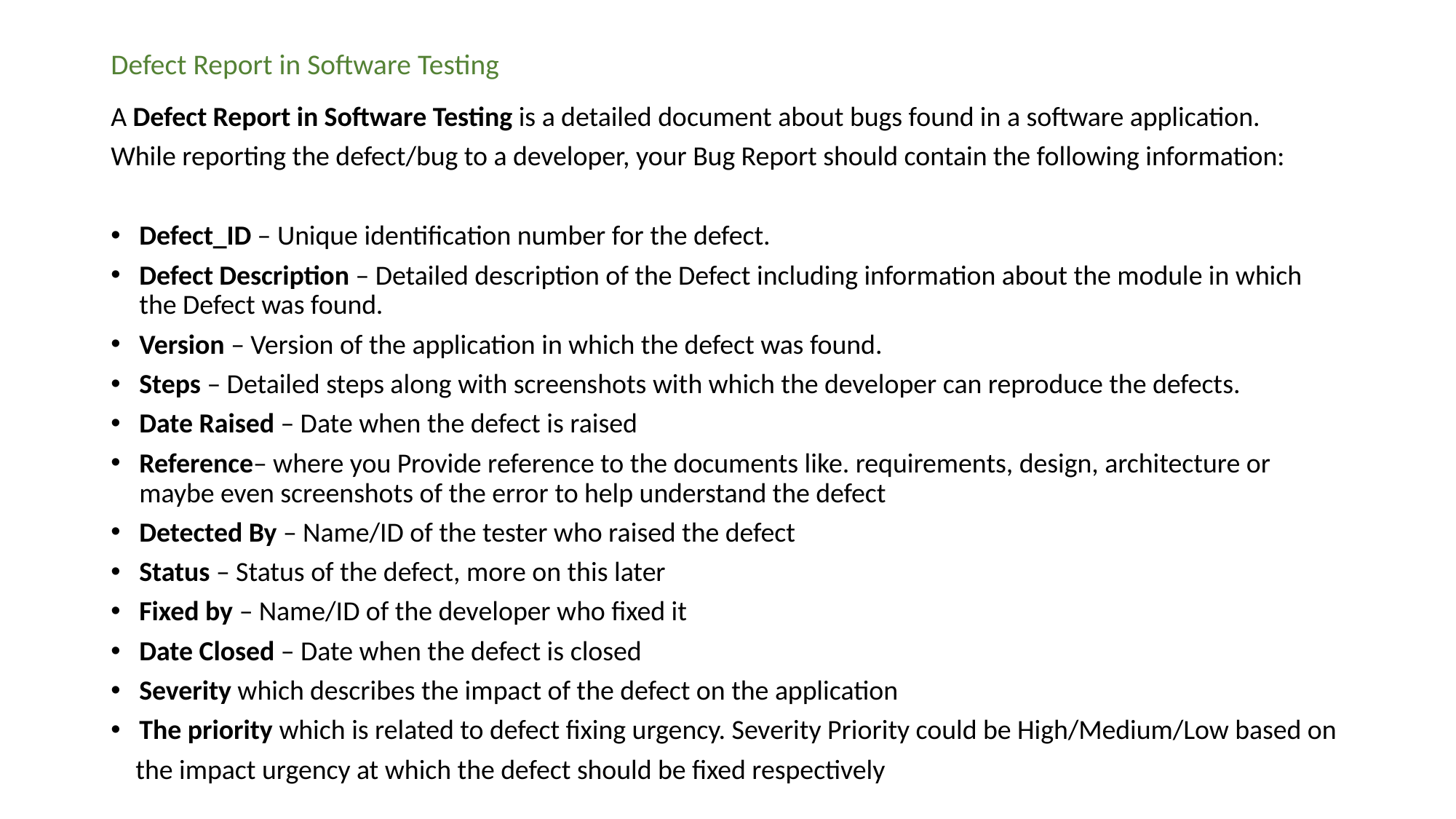

# Defect Report in Software Testing
A Defect Report in Software Testing is a detailed document about bugs found in a software application.
While reporting the defect/bug to a developer, your Bug Report should contain the following information:

Defect_ID – Unique identification number for the defect.
Defect Description – Detailed description of the Defect including information about the module in which the Defect was found.
Version – Version of the application in which the defect was found.
Steps – Detailed steps along with screenshots with which the developer can reproduce the defects.
Date Raised – Date when the defect is raised
Reference– where you Provide reference to the documents like. requirements, design, architecture or maybe even screenshots of the error to help understand the defect
Detected By – Name/ID of the tester who raised the defect
Status – Status of the defect, more on this later
Fixed by – Name/ID of the developer who fixed it
Date Closed – Date when the defect is closed
Severity which describes the impact of the defect on the application
The priority which is related to defect fixing urgency. Severity Priority could be High/Medium/Low based on
    the impact urgency at which the defect should be fixed respectively